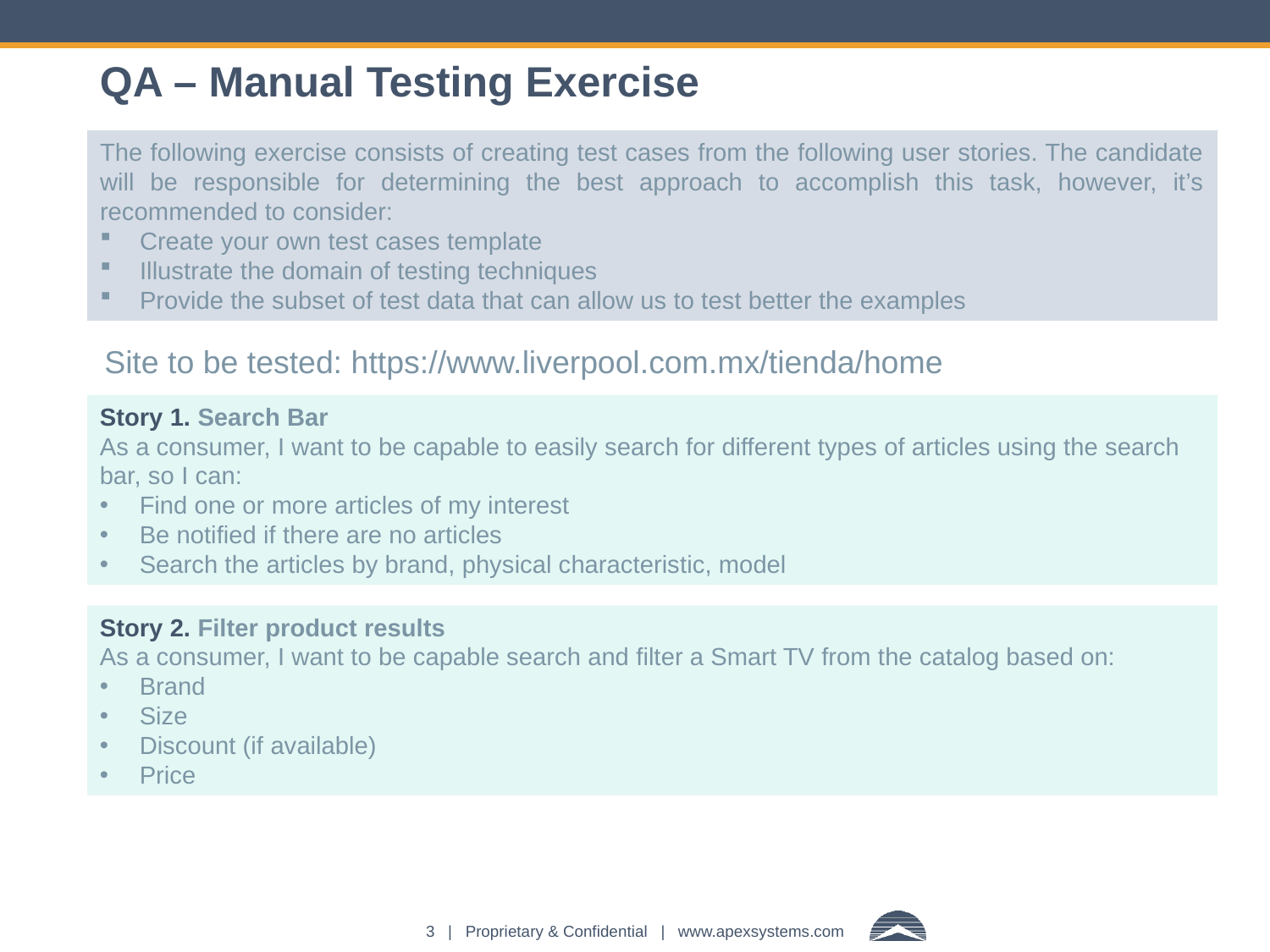

# QA – Manual Testing Exercise
The following exercise consists of creating test cases from the following user stories. The candidate will be responsible for determining the best approach to accomplish this task, however, it’s recommended to consider:
Create your own test cases template
Illustrate the domain of testing techniques
Provide the subset of test data that can allow us to test better the examples
Site to be tested: https://www.liverpool.com.mx/tienda/home
Story 1. Search Bar
As a consumer, I want to be capable to easily search for different types of articles using the search bar, so I can:
Find one or more articles of my interest
Be notified if there are no articles
Search the articles by brand, physical characteristic, model
Story 2. Filter product results
As a consumer, I want to be capable search and filter a Smart TV from the catalog based on:
Brand
Size
Discount (if available)
Price